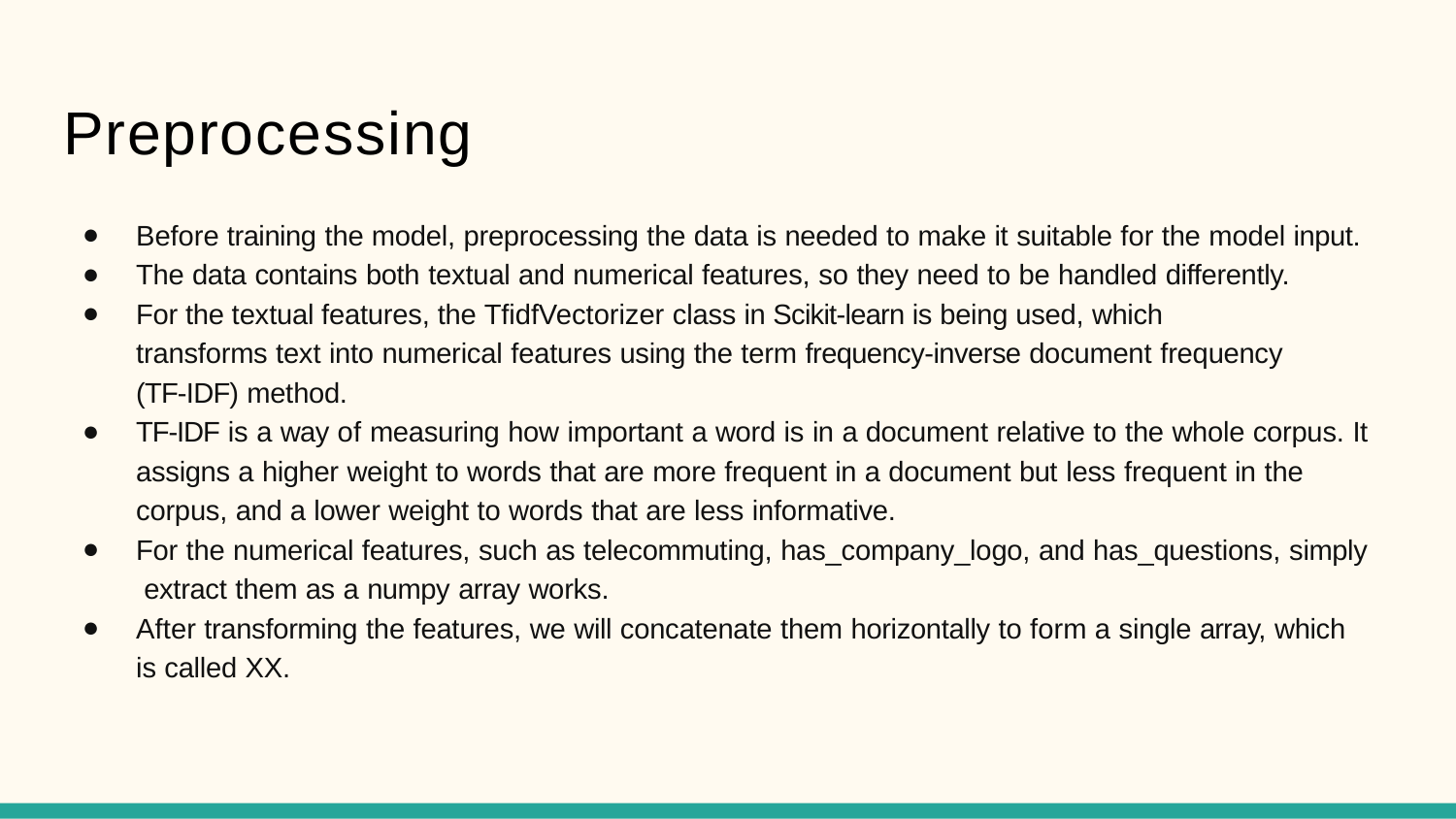

# Preprocessing
Before training the model, preprocessing the data is needed to make it suitable for the model input.
The data contains both textual and numerical features, so they need to be handled differently.
For the textual features, the TfidfVectorizer class in Scikit-learn is being used, which  transforms text into numerical features using the term frequency-inverse document frequency  (TF-IDF) method.
TF-IDF is a way of measuring how important a word is in a document relative to the whole corpus. It  assigns a higher weight to words that are more frequent in a document but less frequent in the  corpus, and a lower weight to words that are less informative.
For the numerical features, such as telecommuting, has_company_logo, and has_questions, simply  extract them as a numpy array works.
After transforming the features, we will concatenate them horizontally to form a single array, which  is called XX.